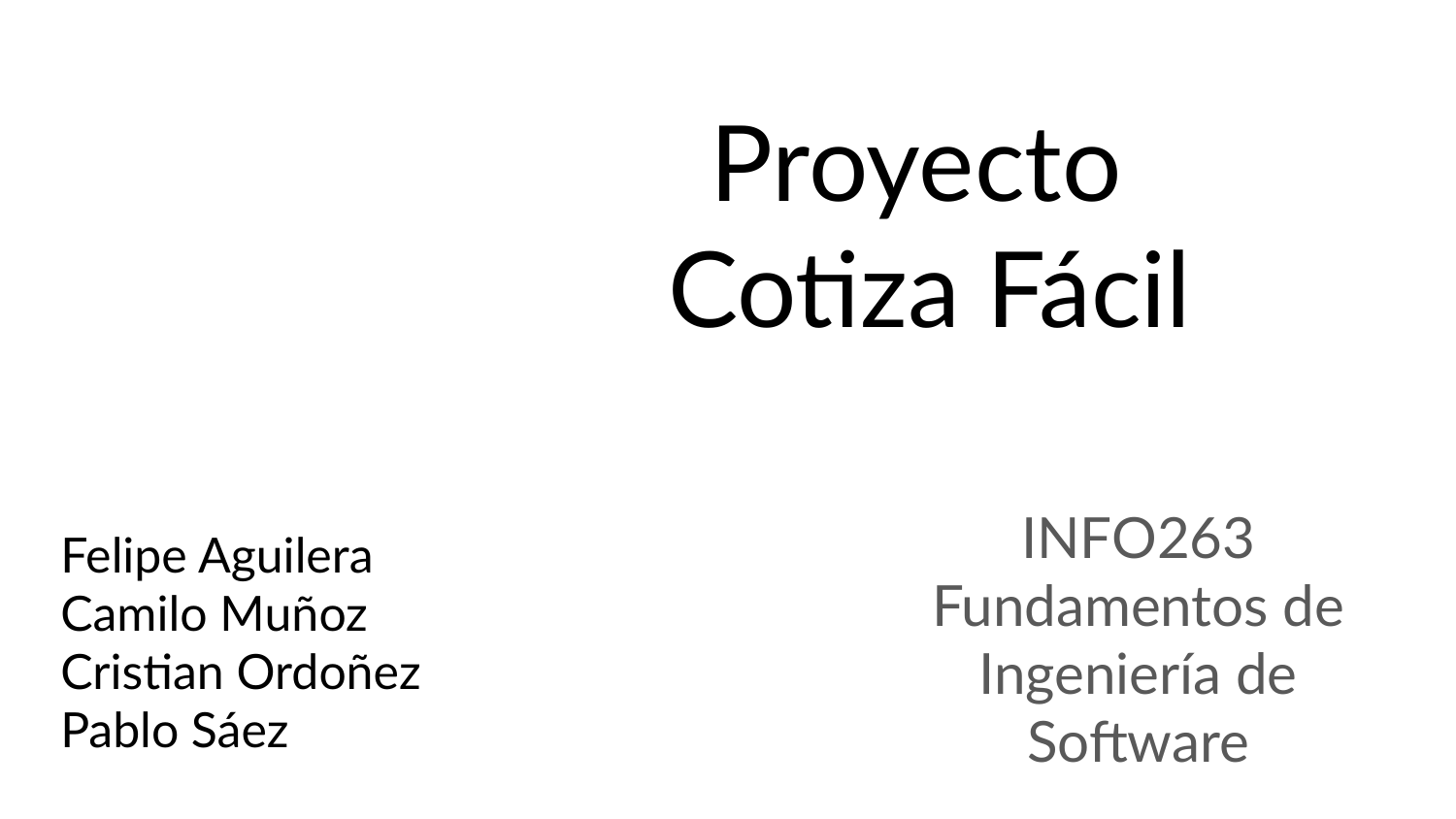

# Proyecto
Cotiza Fácil
INFO263 Fundamentos de Ingeniería de Software
Felipe Aguilera
Camilo Muñoz
Cristian Ordoñez
Pablo Sáez